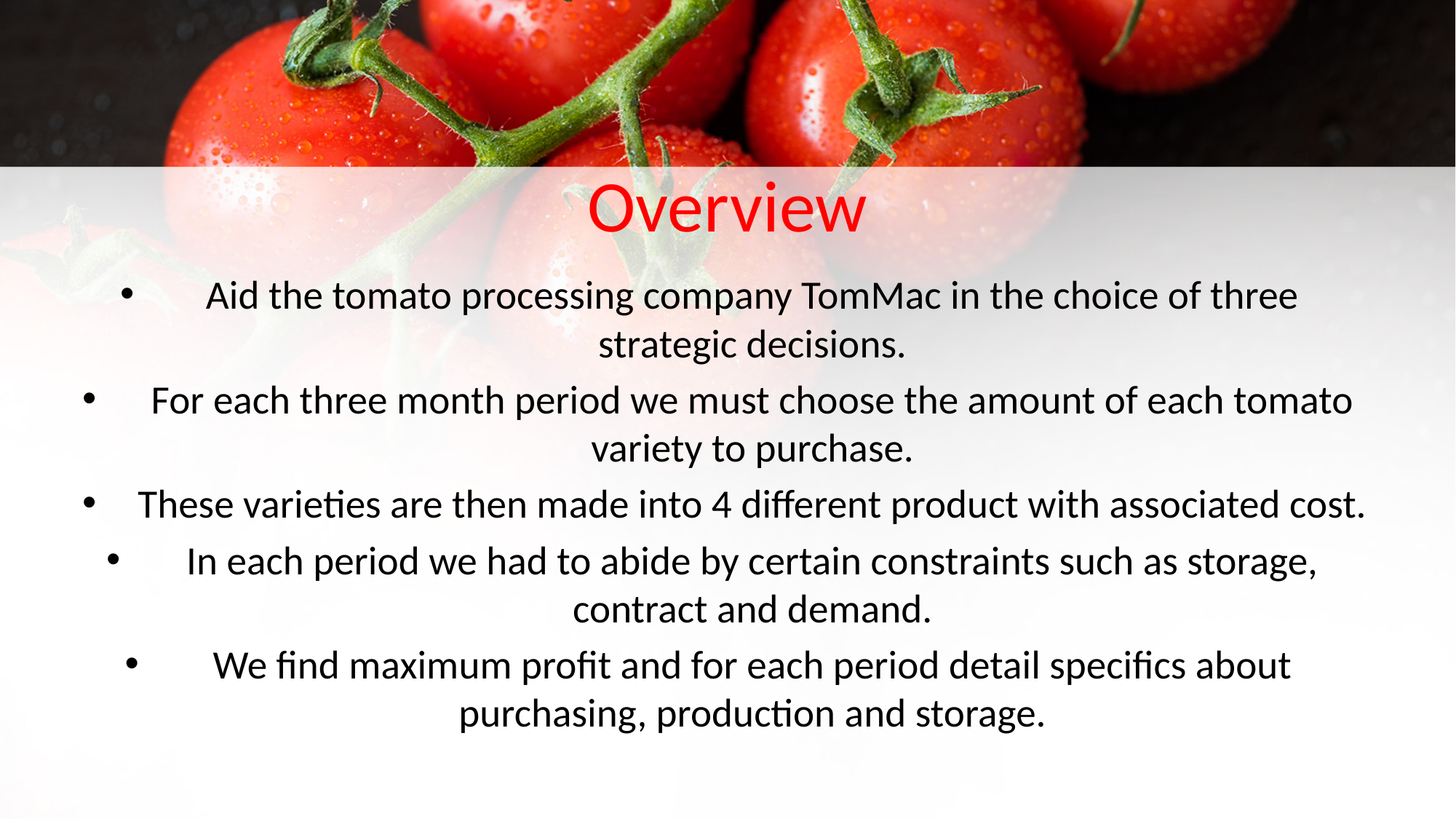

# Overview
Aid the tomato processing company TomMac in the choice of three strategic decisions.
For each three month period we must choose the amount of each tomato variety to purchase.
These varieties are then made into 4 different product with associated cost.
In each period we had to abide by certain constraints such as storage, contract and demand.
We find maximum profit and for each period detail specifics about purchasing, production and storage.